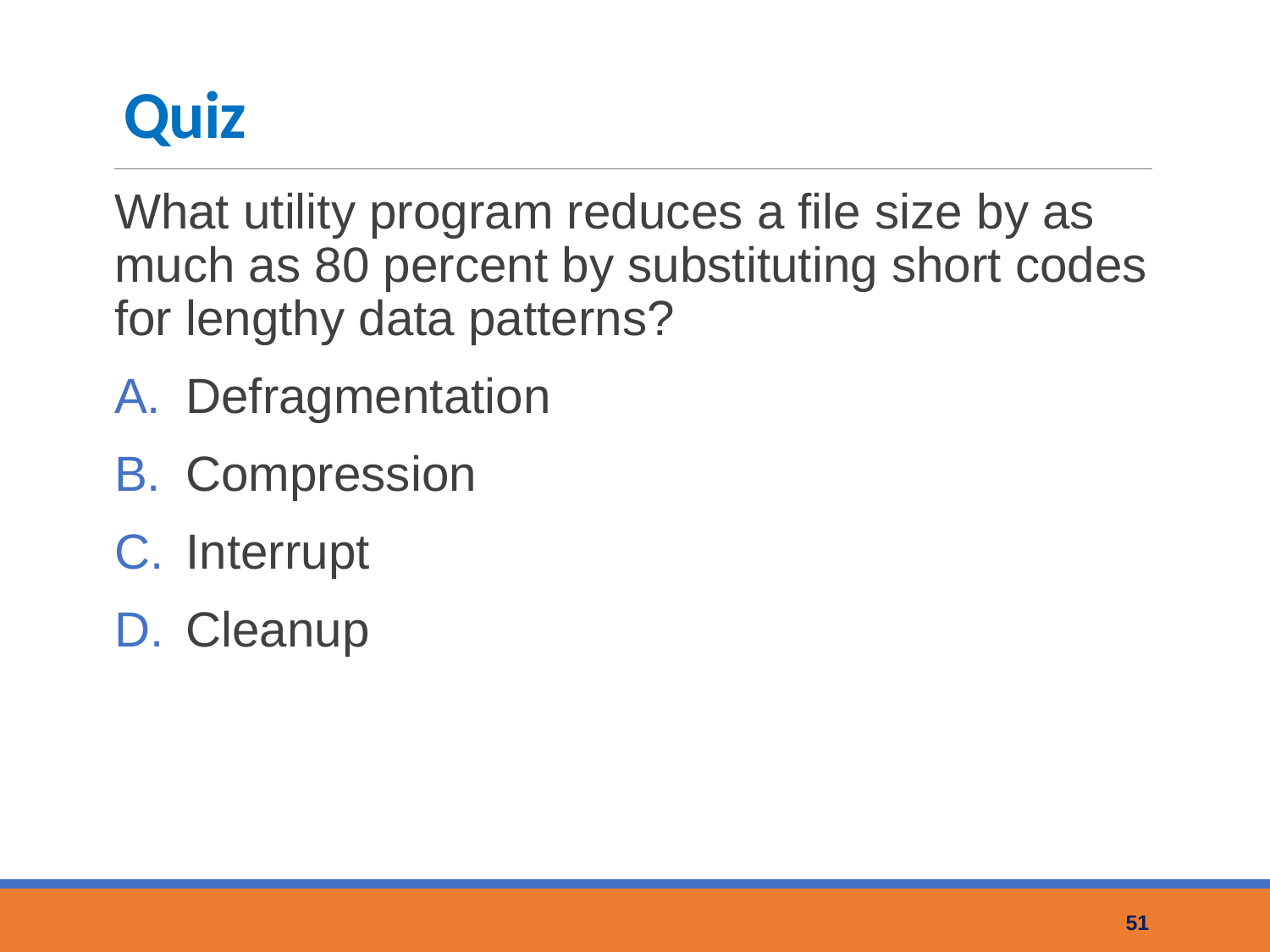

# Quiz
What utility program reduces a file size by as much as 80 percent by substituting short codes for lengthy data patterns?
Defragmentation
Compression
Interrupt
Cleanup
51